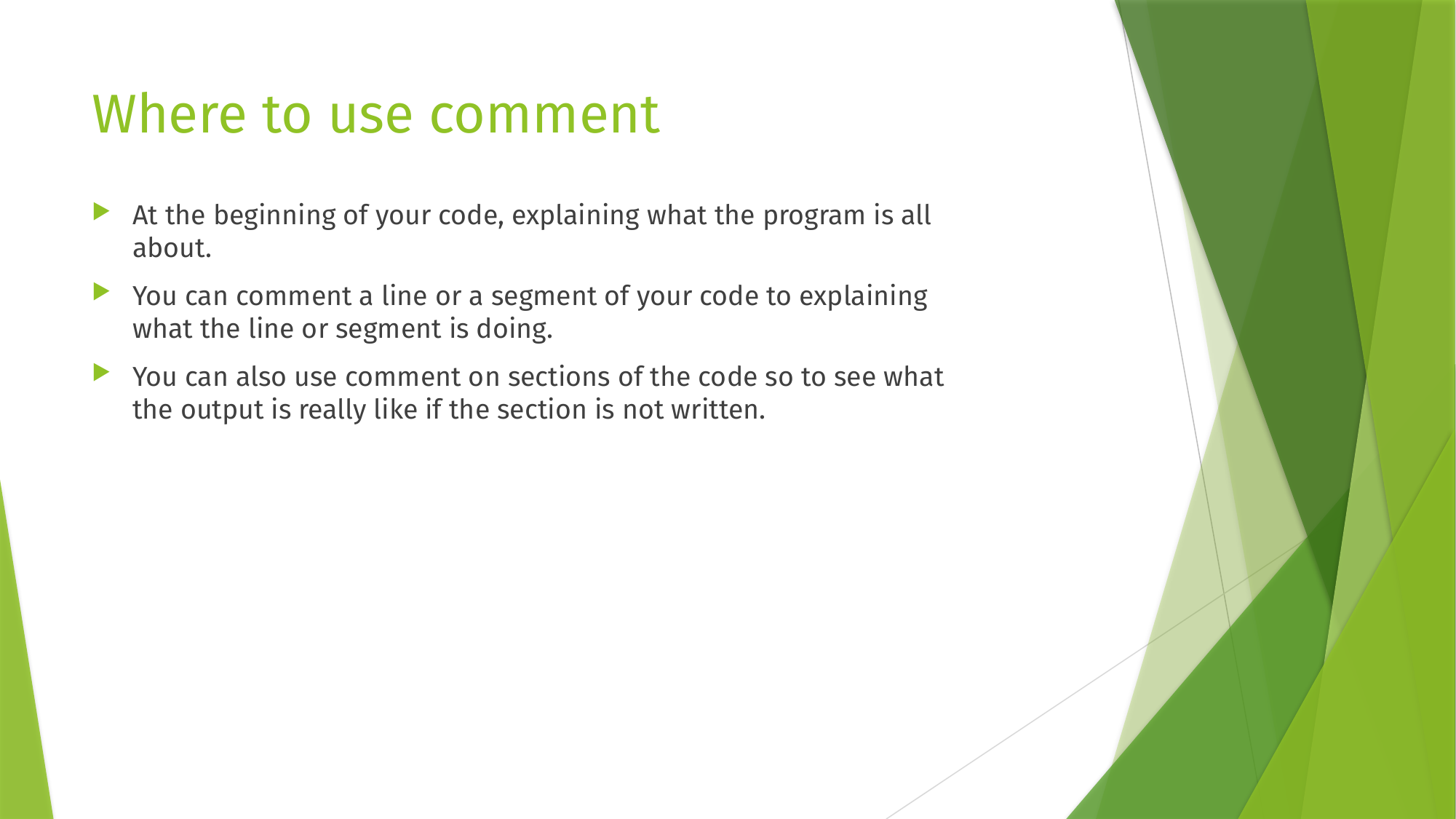

# Where to use comment
At the beginning of your code, explaining what the program is all about.
You can comment a line or a segment of your code to explaining what the line or segment is doing.
You can also use comment on sections of the code so to see what the output is really like if the section is not written.